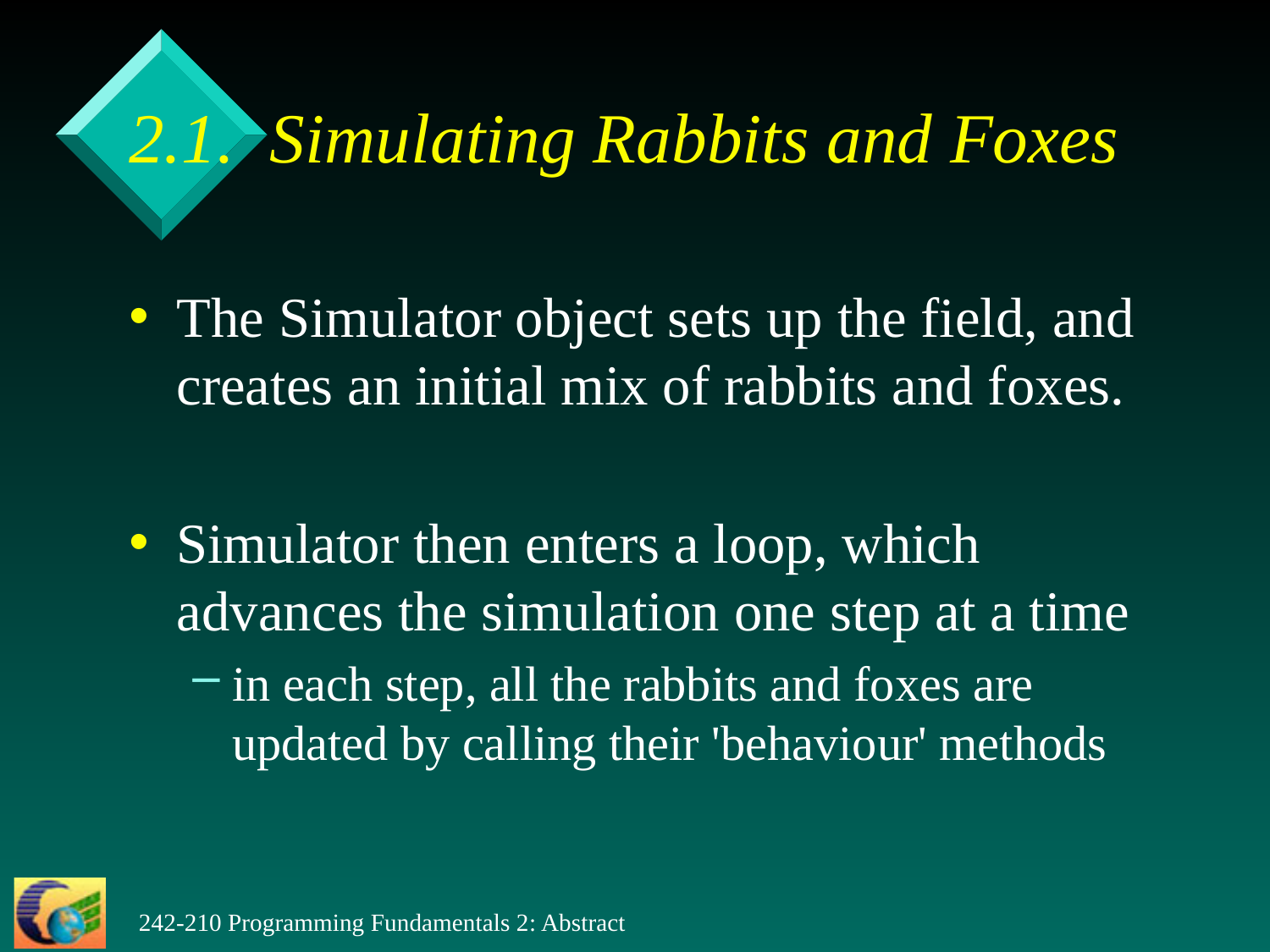

# 2.1.  Simulating Rabbits and Foxes
The Simulator object sets up the field, and creates an initial mix of rabbits and foxes.

Simulator then enters a loop, which advances the simulation one step at a time
in each step, all the rabbits and foxes are updated by calling their 'behaviour' methods